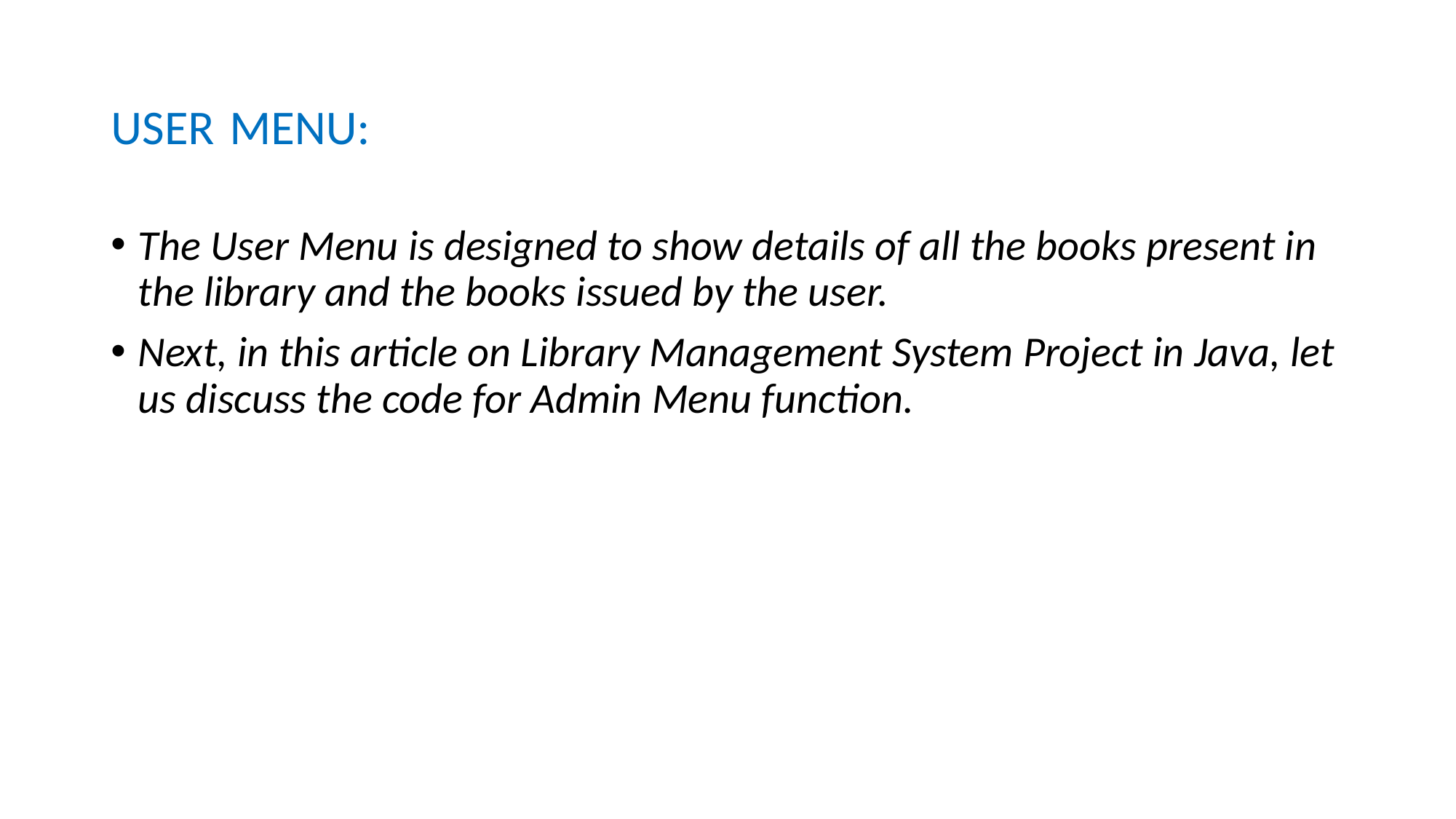

# USER MENU:
The User Menu is designed to show details of all the books present in the library and the books issued by the user.
Next, in this article on Library Management System Project in Java, let us discuss the code for Admin Menu function.